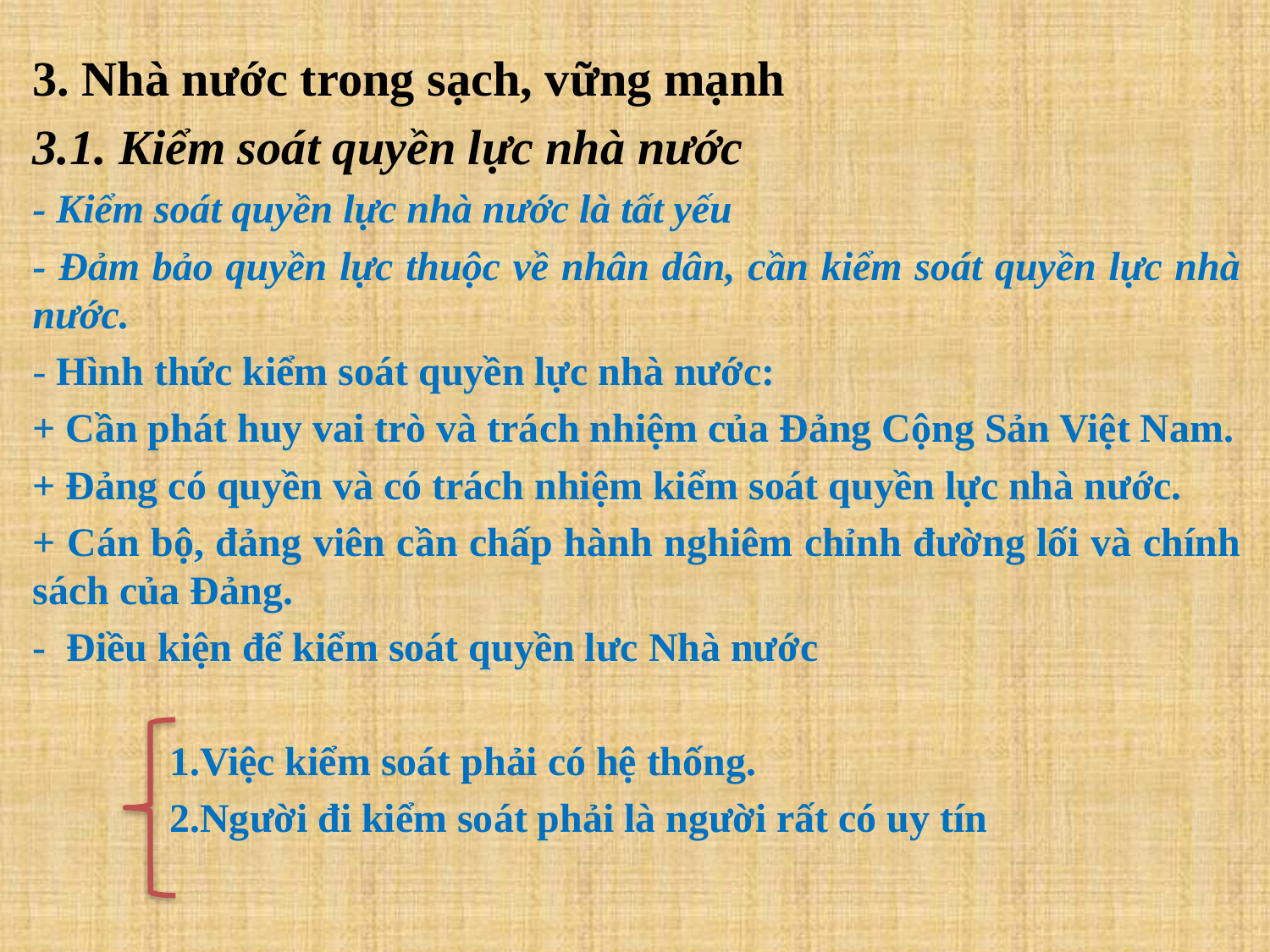

3. Nhà nước trong sạch, vững mạnh
3.1. Kiểm soát quyền lực nhà nước
- Kiểm soát quyền lực nhà nước là tất yếu
- Đảm bảo quyền lực thuộc về nhân dân, cần kiểm soát quyền lực nhà nước.
- Hình thức kiểm soát quyền lực nhà nước:
+ Cần phát huy vai trò và trách nhiệm của Đảng Cộng Sản Việt Nam.
+ Đảng có quyền và có trách nhiệm kiểm soát quyền lực nhà nước.
+ Cán bộ, đảng viên cần chấp hành nghiêm chỉnh đường lối và chính sách của Đảng.
-  Điều kiện để kiểm soát quyền lưc Nhà nước

	 1.Việc kiểm soát phải có hệ thống.
	 2.Người đi kiểm soát phải là người rất có uy tín